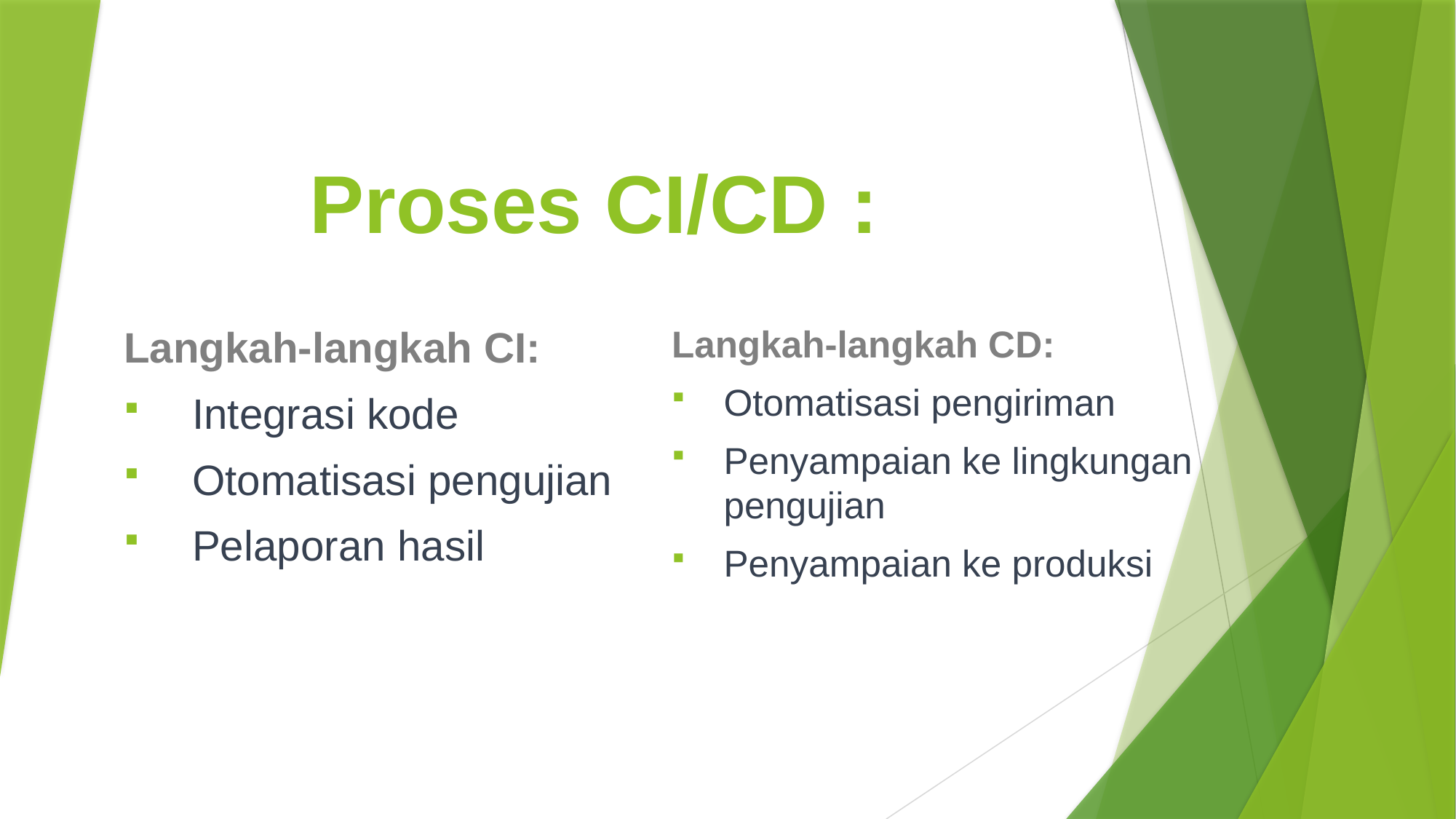

# Proses CI/CD :
Langkah-langkah CI:
Integrasi kode
Otomatisasi pengujian
Pelaporan hasil
Langkah-langkah CD:
Otomatisasi pengiriman
Penyampaian ke lingkungan pengujian
Penyampaian ke produksi